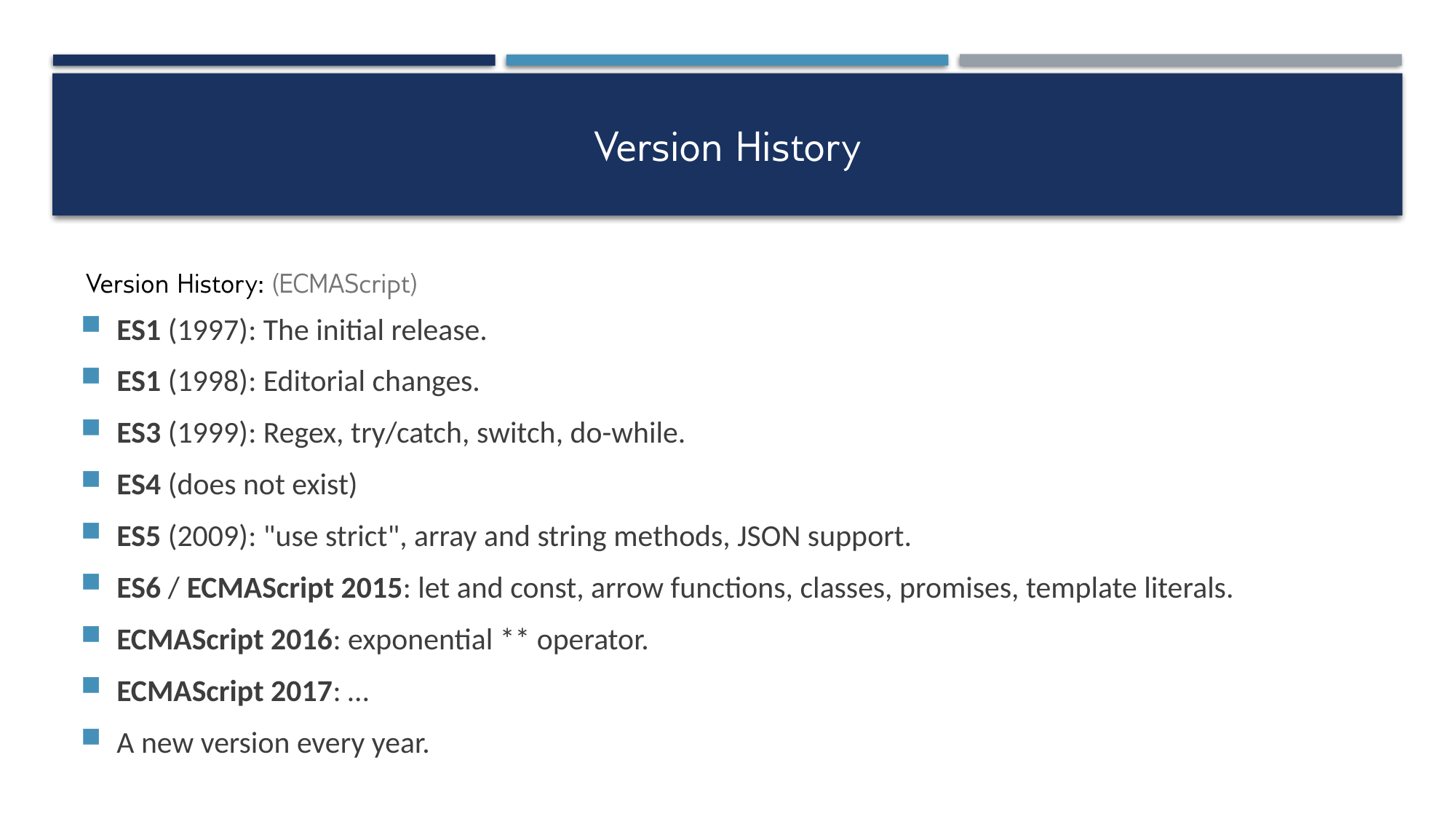

# Version History
Version History: (ECMAScript)
ES1 (1997): The initial release.
ES1 (1998): Editorial changes.
ES3 (1999): Regex, try/catch, switch, do-while.
ES4 (does not exist)
ES5 (2009): "use strict", array and string methods, JSON support.
ES6 / ECMAScript 2015: let and const, arrow functions, classes, promises, template literals.
ECMAScript 2016: exponential ** operator.
ECMAScript 2017: …
A new version every year.